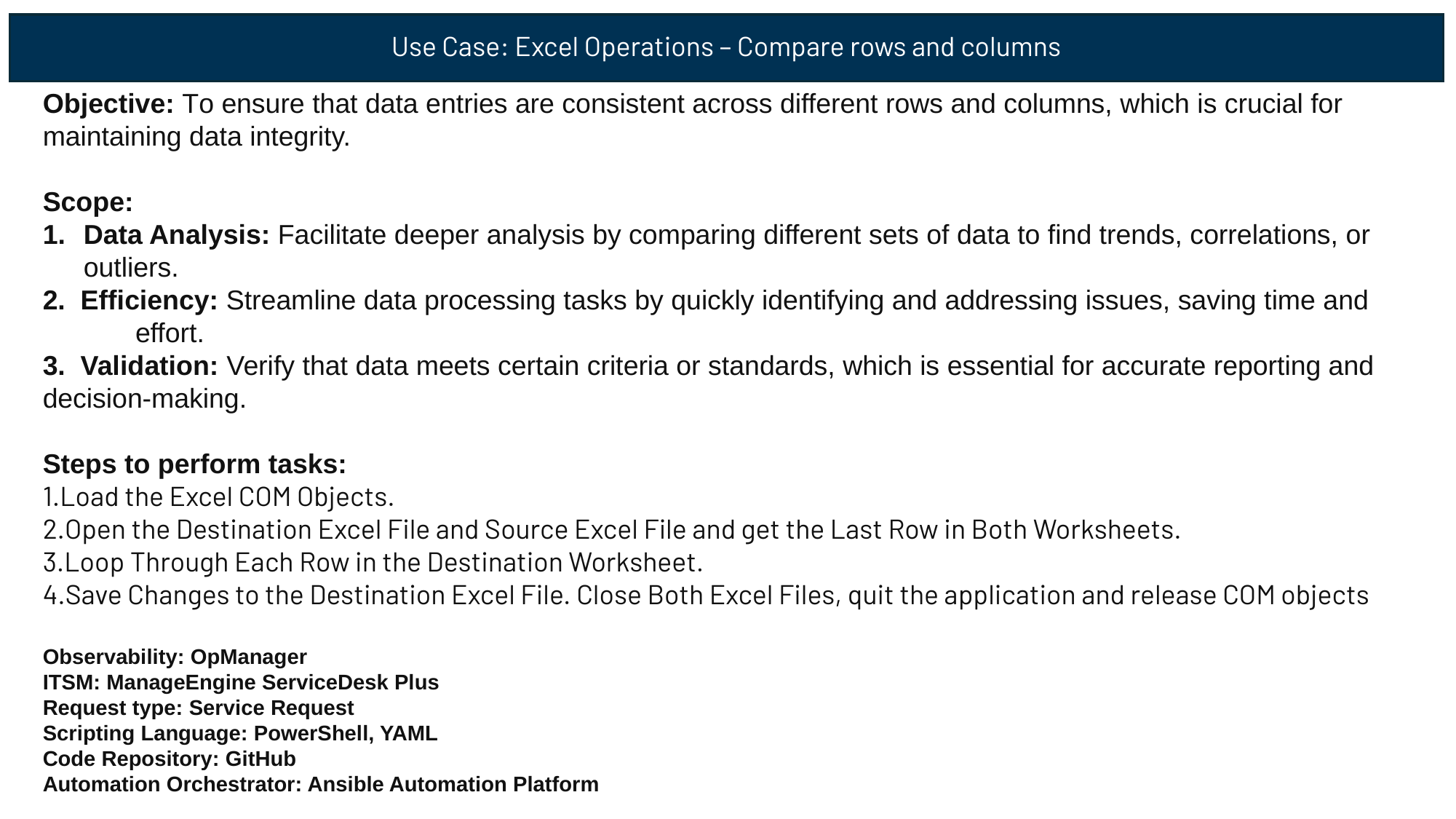

# Use Case: Excel Operations – Compare rows and columns
Objective: To ensure that data entries are consistent across different rows and columns, which is crucial for maintaining data integrity.

Scope:
Data Analysis: Facilitate deeper analysis by comparing different sets of data to find trends, correlations, or outliers.
2.  Efficiency: Streamline data processing tasks by quickly identifying and addressing issues, saving time and        effort.
3.  Validation: Verify that data meets certain criteria or standards, which is essential for accurate reporting and decision-making.

Steps to perform tasks:
1.Load the Excel COM Objects.
2.Open the Destination Excel File and Source Excel File and get the Last Row in Both Worksheets.
3.Loop Through Each Row in the Destination Worksheet.
4.Save Changes to the Destination Excel File. Close Both Excel Files, quit the application and release COM objects

Observability: OpManager
ITSM: ManageEngine ServiceDesk Plus
Request type: Service Request
Scripting Language: PowerShell, YAML
Code Repository: GitHub
Automation Orchestrator: Ansible Automation Platform